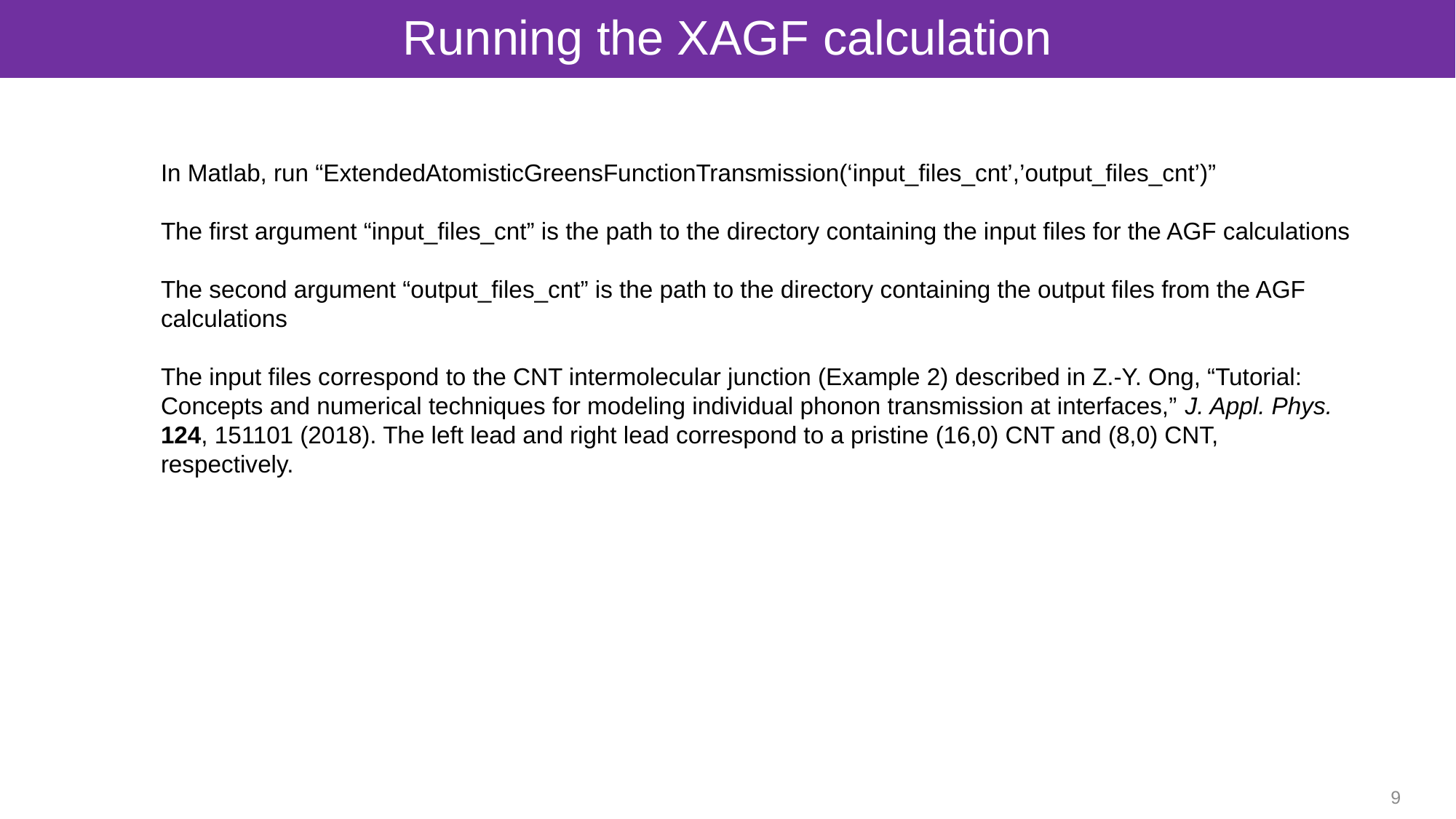

# Running the XAGF calculation
In Matlab, run “ExtendedAtomisticGreensFunctionTransmission(‘input_files_cnt’,’output_files_cnt’)”

The first argument “input_files_cnt” is the path to the directory containing the input files for the AGF calculations

The second argument “output_files_cnt” is the path to the directory containing the output files from the AGF calculations

The input files correspond to the CNT intermolecular junction (Example 2) described in Z.-Y. Ong, “Tutorial: Concepts and numerical techniques for modeling individual phonon transmission at interfaces,” J. Appl. Phys. 124, 151101 (2018). The left lead and right lead correspond to a pristine (16,0) CNT and (8,0) CNT, respectively.
9